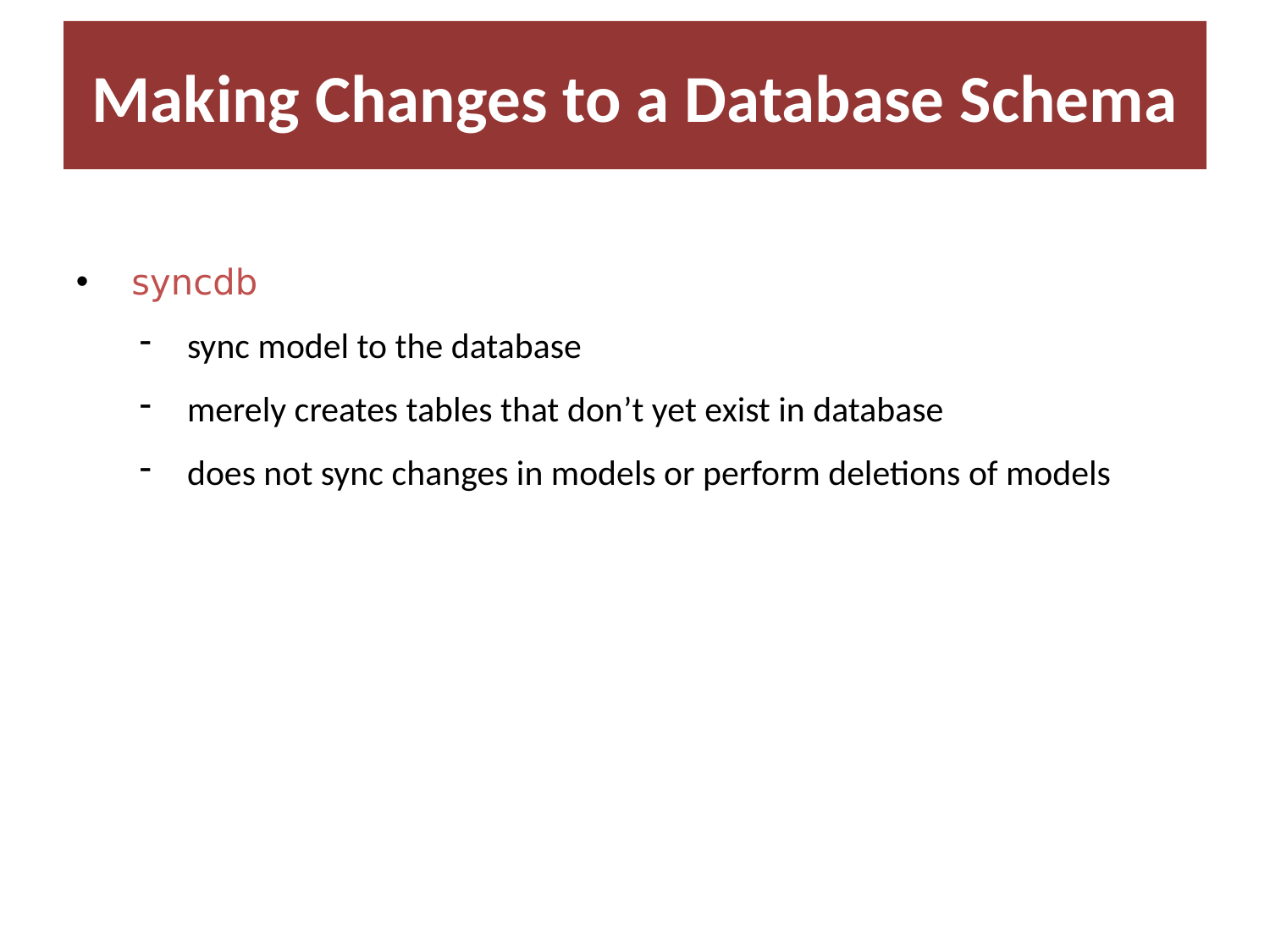

# Making Changes to a Database Schema
 syncdb
sync model to the database
merely creates tables that don’t yet exist in database
does not sync changes in models or perform deletions of models